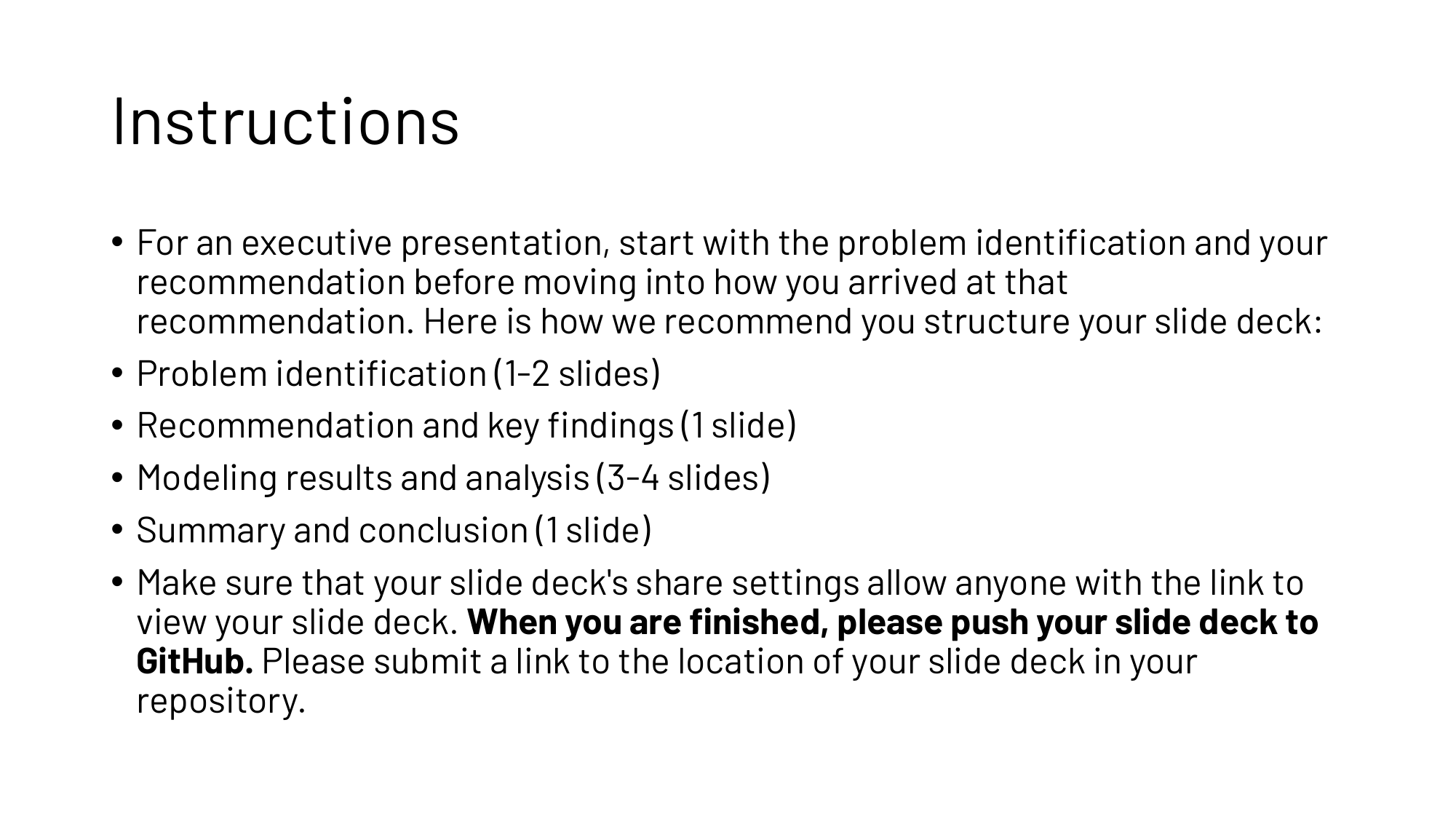

# Instructions
For an executive presentation, start with the problem identification and your recommendation before moving into how you arrived at that recommendation. Here is how we recommend you structure your slide deck:
Problem identification (1-2 slides)
Recommendation and key findings (1 slide)
Modeling results and analysis (3-4 slides)
Summary and conclusion (1 slide)
Make sure that your slide deck's share settings allow anyone with the link to view your slide deck. When you are finished, please push your slide deck to GitHub. Please submit a link to the location of your slide deck in your repository.